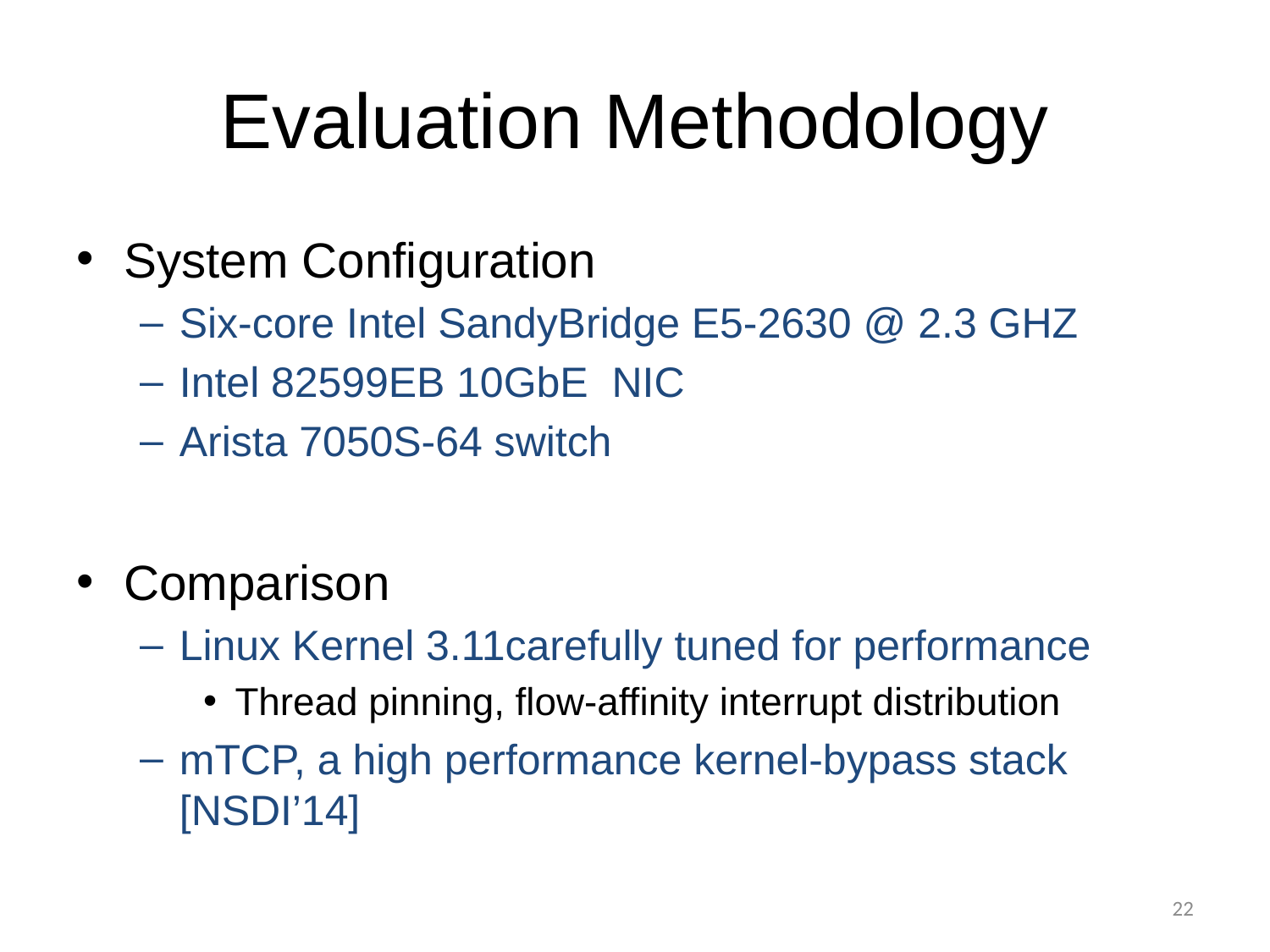

# Evaluation Methodology
System Configuration
Six-core Intel SandyBridge E5-2630 @ 2.3 GHZ
Intel 82599EB 10GbE  NIC
Arista 7050S-64 switch

Comparison
Linux Kernel 3.11carefully tuned for performance
Thread pinning, flow-affinity interrupt distribution
mTCP, a high performance kernel-bypass stack [NSDI’14]
22